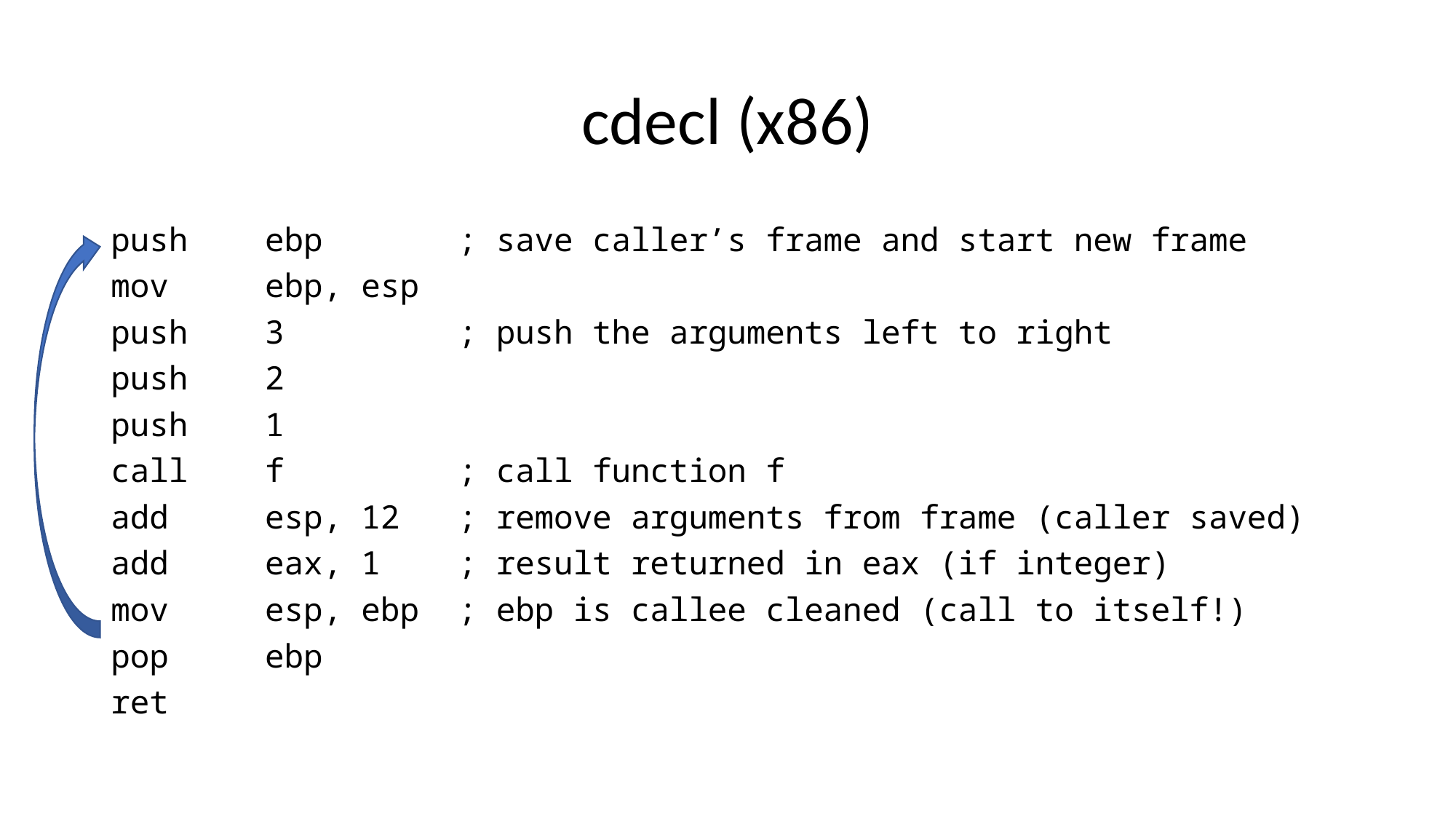

# cdecl (x86)
push    ebp       ; save caller’s frame and start new frame
mov     ebp, esp
push    3         ; push the arguments left to right
push    2
push    1
call    f         ; call function f
add     esp, 12   ; remove arguments from frame (caller saved)
add     eax, 1    ; result returned in eax (if integer)
mov     esp, ebp  ; ebp is callee cleaned (call to itself!)
pop     ebp
ret